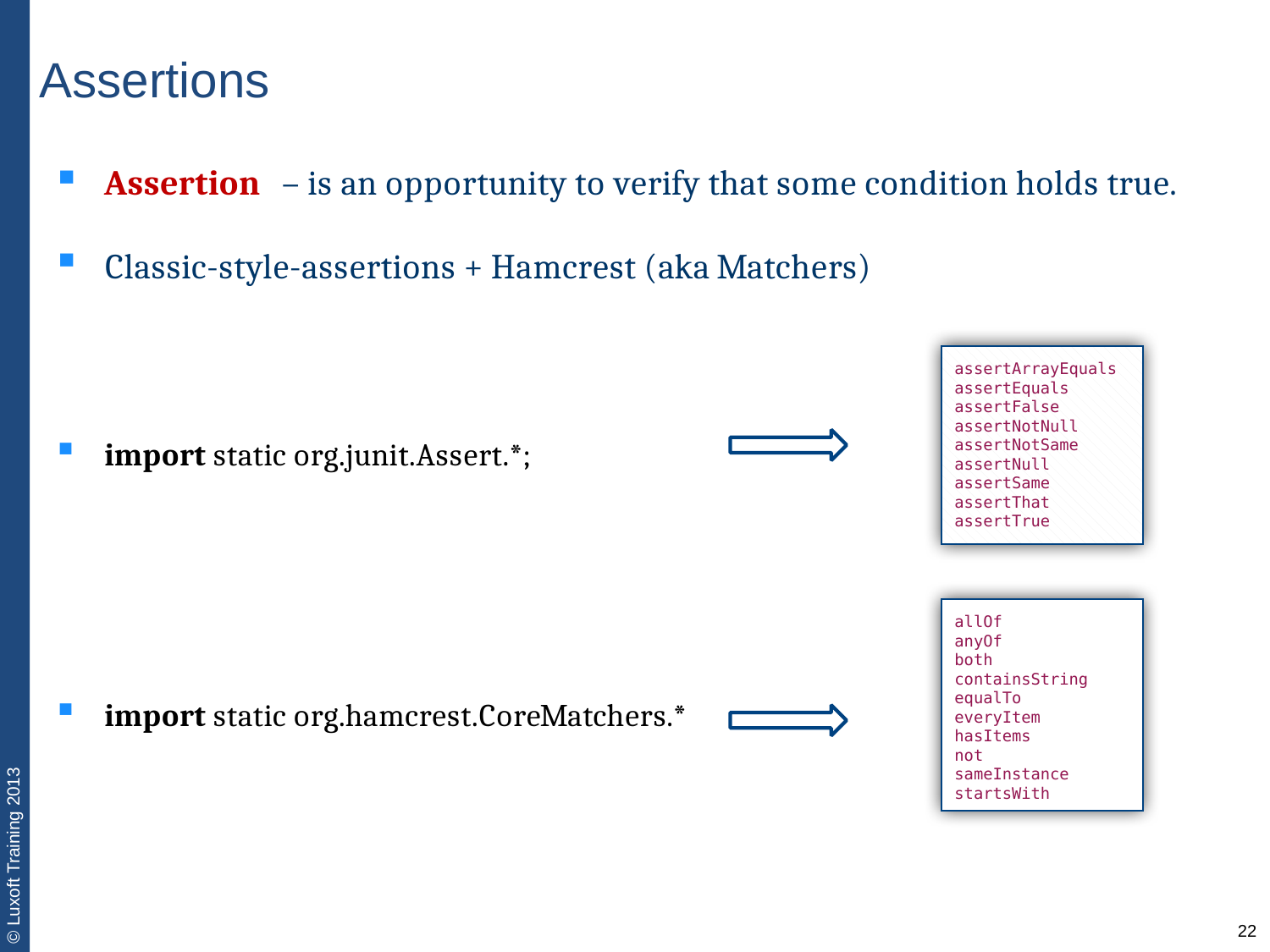

Assertions
Assertion – is an opportunity to verify that some condition holds true.

Classic-style-assertions + Hamcrest (aka Matchers)

import static org.junit.Assert.*;

import static org.hamcrest.CoreMatchers.*
assertArrayEquals
assertEquals
assertFalse
assertNotNull
assertNotSame
assertNull
assertSame
assertThat
assertTrue

allOf
anyOf
both
containsString
equalTo
everyItem
hasItems
not
sameInstance
startsWith

22
|  |
| --- |